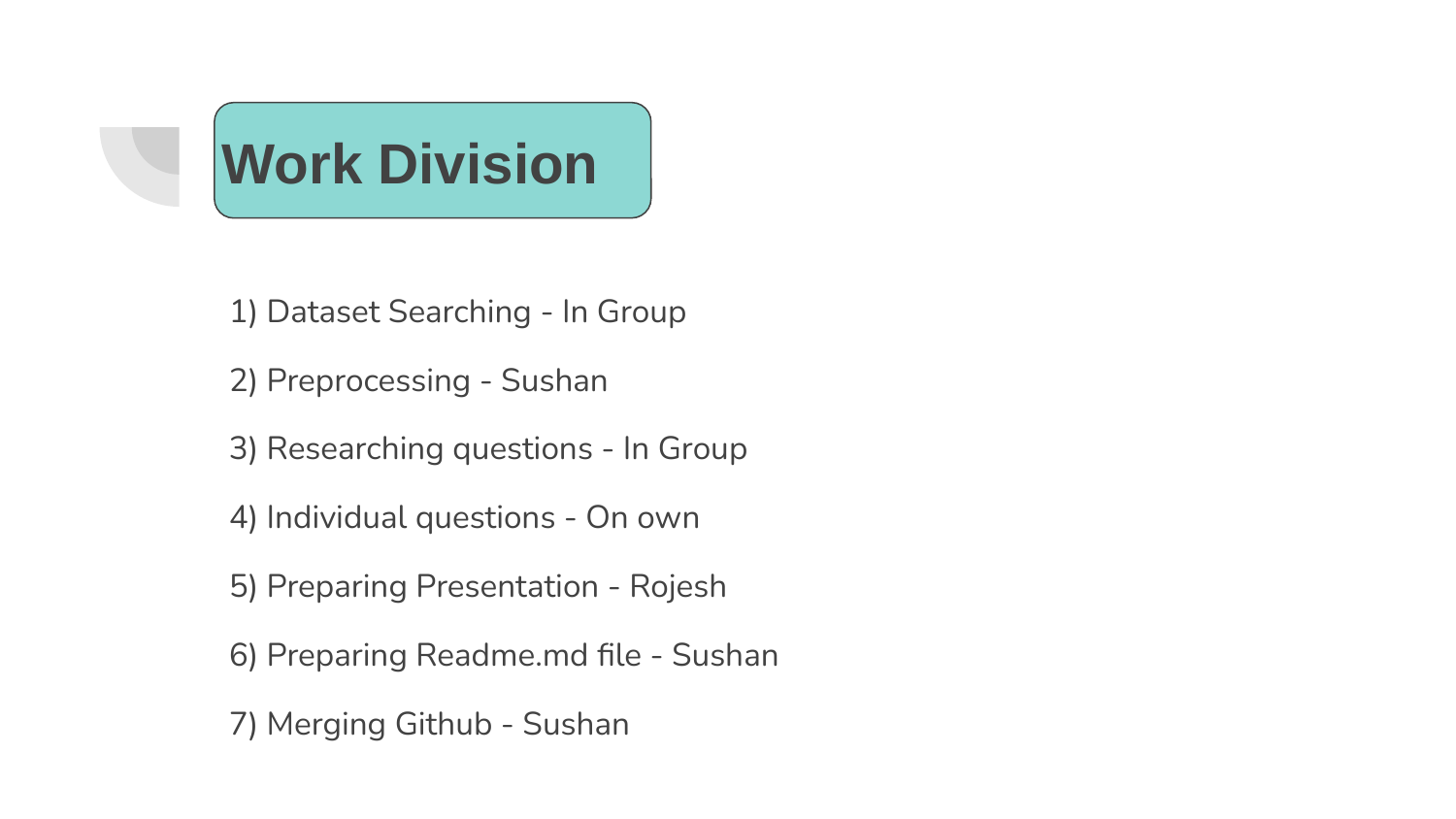

# Work Division
1) Dataset Searching - In Group
2) Preprocessing - Sushan
3) Researching questions - In Group
4) Individual questions - On own
5) Preparing Presentation - Rojesh
6) Preparing Readme.md file - Sushan
7) Merging Github - Sushan